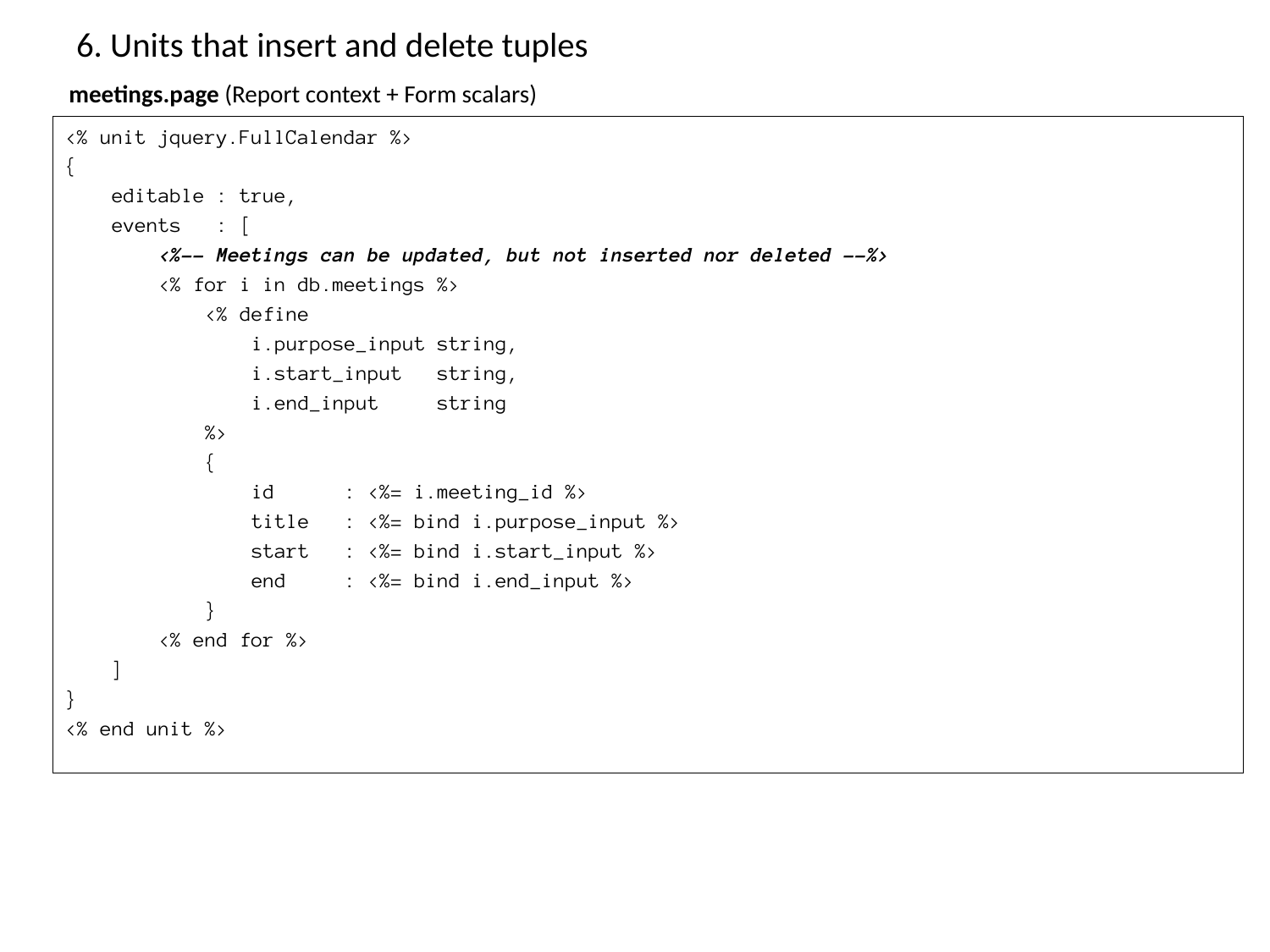

# 6. Units that insert and delete tuples
meetings.page (Report context + Form scalars)
<% unit jquery.FullCalendar %>
{
    editable : true,
    events   : [
        <%-- Meetings can be updated, but not inserted nor deleted --%>
        <% for i in db.meetings %>
            <% define
                i.purpose_input string,
                i.start_input   string,
                i.end_input     string
            %>
            {
                id      : <%= i.meeting_id %>
                title   : <%= bind i.purpose_input %>
                start   : <%= bind i.start_input %>
                end     : <%= bind i.end_input %>
            }
        <% end for %>
    ]
}
<% end unit %>